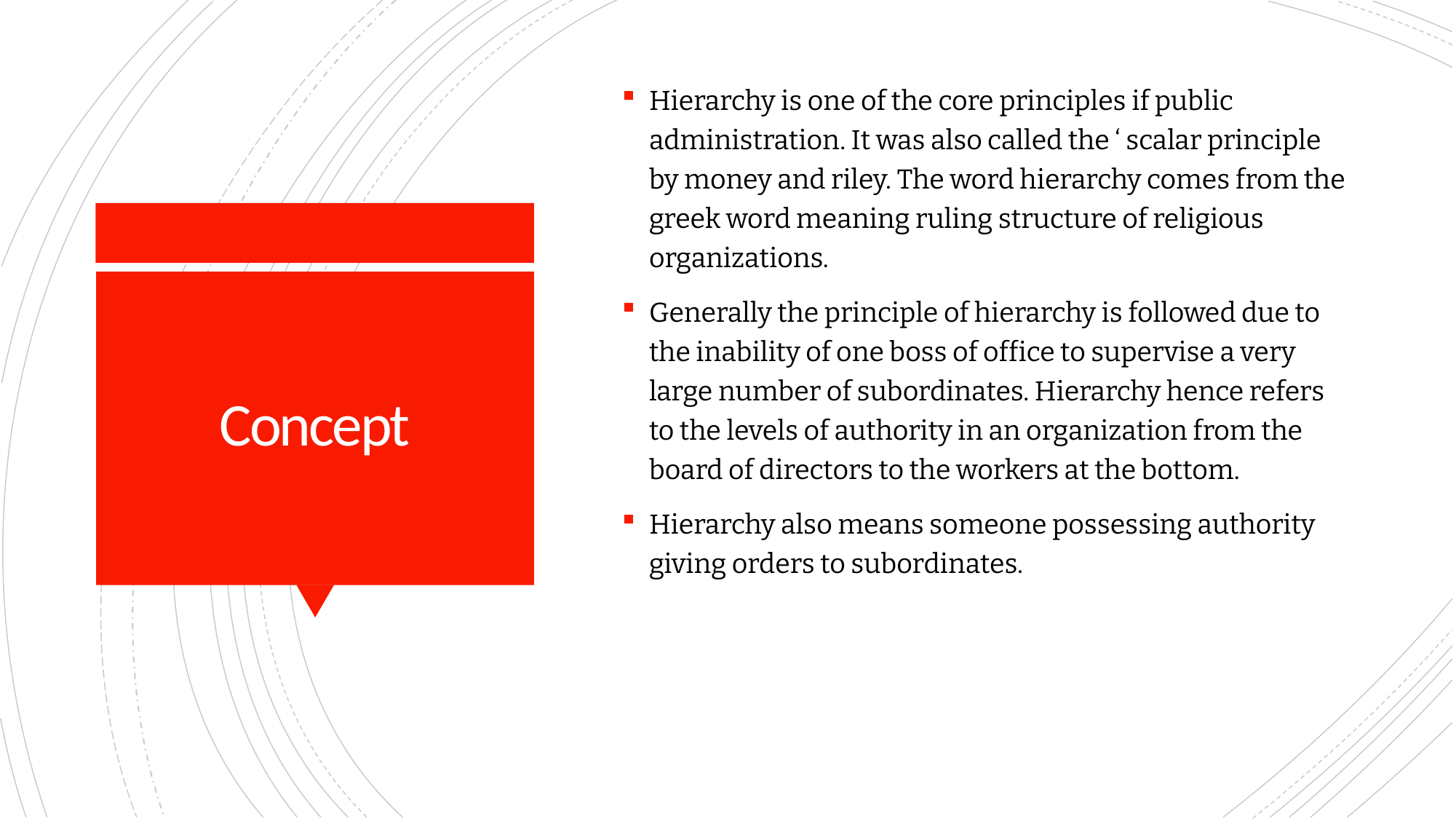

Hierarchy is one of the core principles if public administration. It was also called the ‘ scalar principle by money and riley. The word hierarchy comes from the greek word meaning ruling structure of religious organizations.
Generally the principle of hierarchy is followed due to the inability of one boss of office to supervise a very large number of subordinates. Hierarchy hence refers to the levels of authority in an organization from the board of directors to the workers at the bottom.
Hierarchy also means someone possessing authority giving orders to subordinates.

# Concept